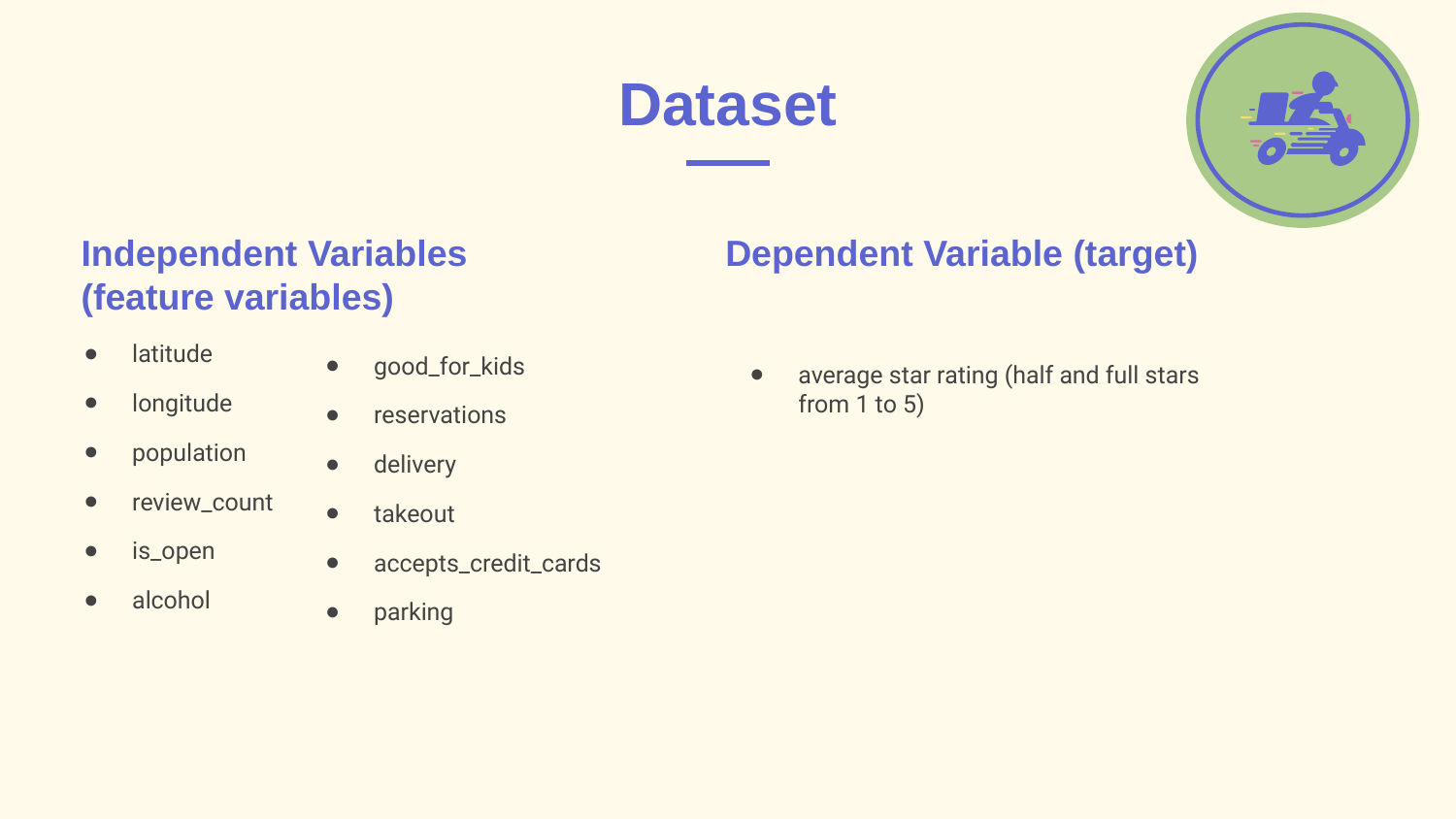

# Dataset

Independent Variables (feature variables)
Dependent Variable (target)
average star rating (half and full stars from 1 to 5)
latitude
longitude
population
review_count
is_open
alcohol

good_for_kids
reservations
delivery
takeout
accepts_credit_cards
parking